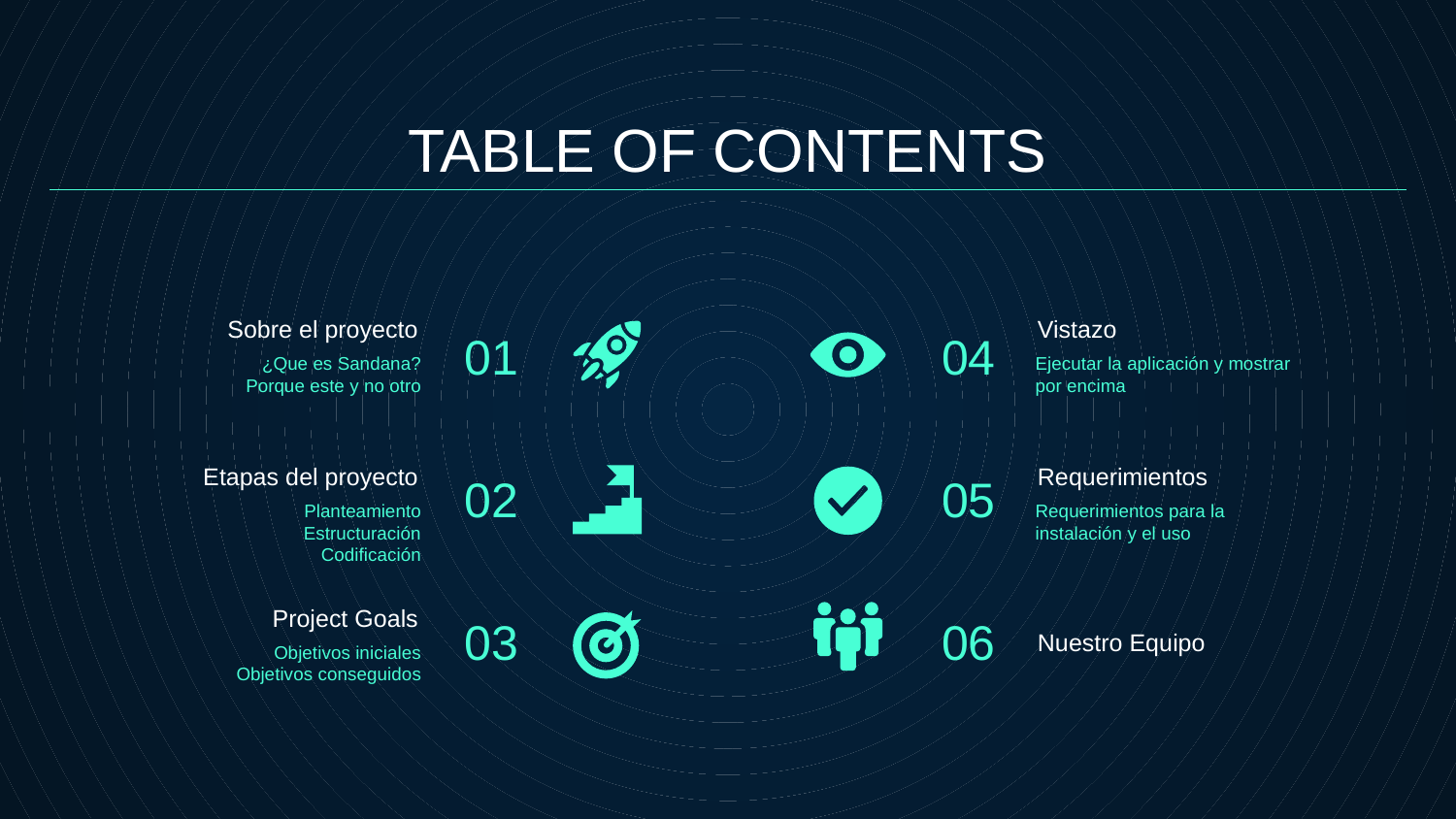

# TABLE OF CONTENTS
01
04

Sobre el proyecto
Vistazo

¿Que es Sandana?
Porque este y no otro

Ejecutar la aplicación y mostrar por encima
02
05

Etapas del proyecto
Requerimientos
Planteamiento
Estructuración
Codificación

Requerimientos para la instalación y el uso

03
06

Project Goals
Objetivos iniciales
Objetivos conseguidos

Nuestro Equipo